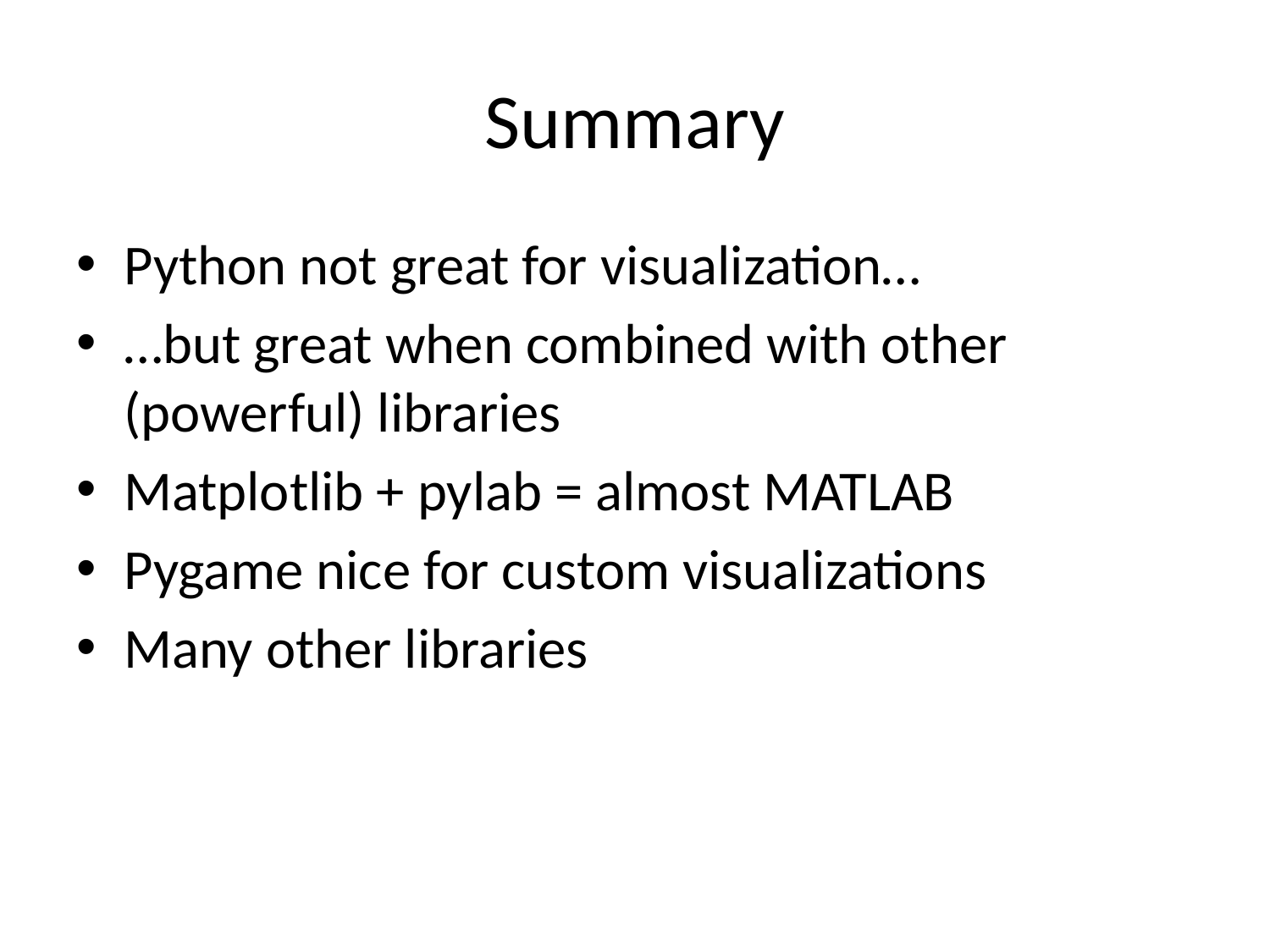

# Summary
Python not great for visualization…
…but great when combined with other (powerful) libraries
Matplotlib + pylab = almost MATLAB
Pygame nice for custom visualizations
Many other libraries